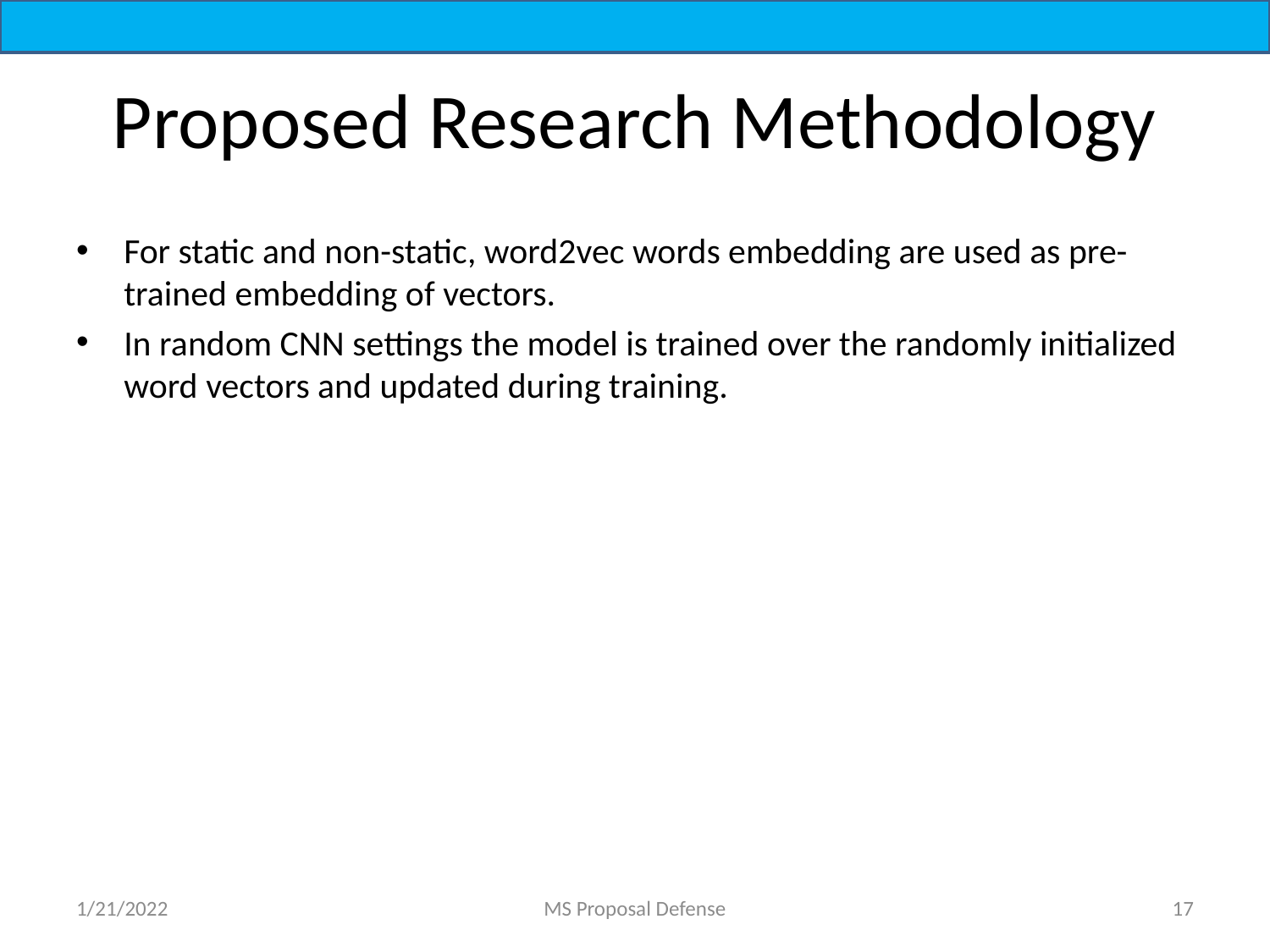

# Proposed Research Methodology
For static and non-static, word2vec words embedding are used as pre-trained embedding of vectors.
In random CNN settings the model is trained over the randomly initialized word vectors and updated during training.

1/21/2022
MS Proposal Defense
17